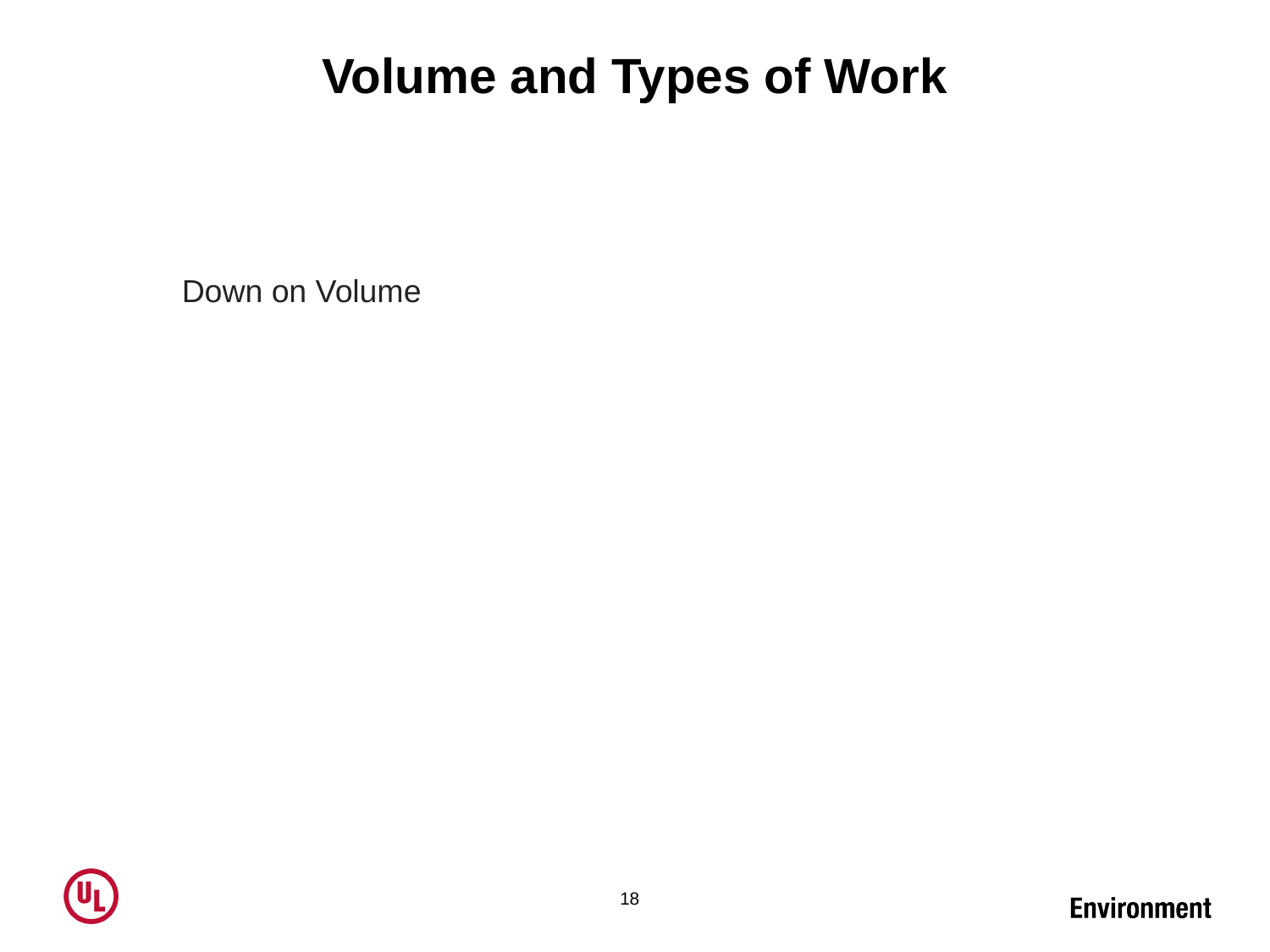

# Volume and Types of Work
Down on Volume
18